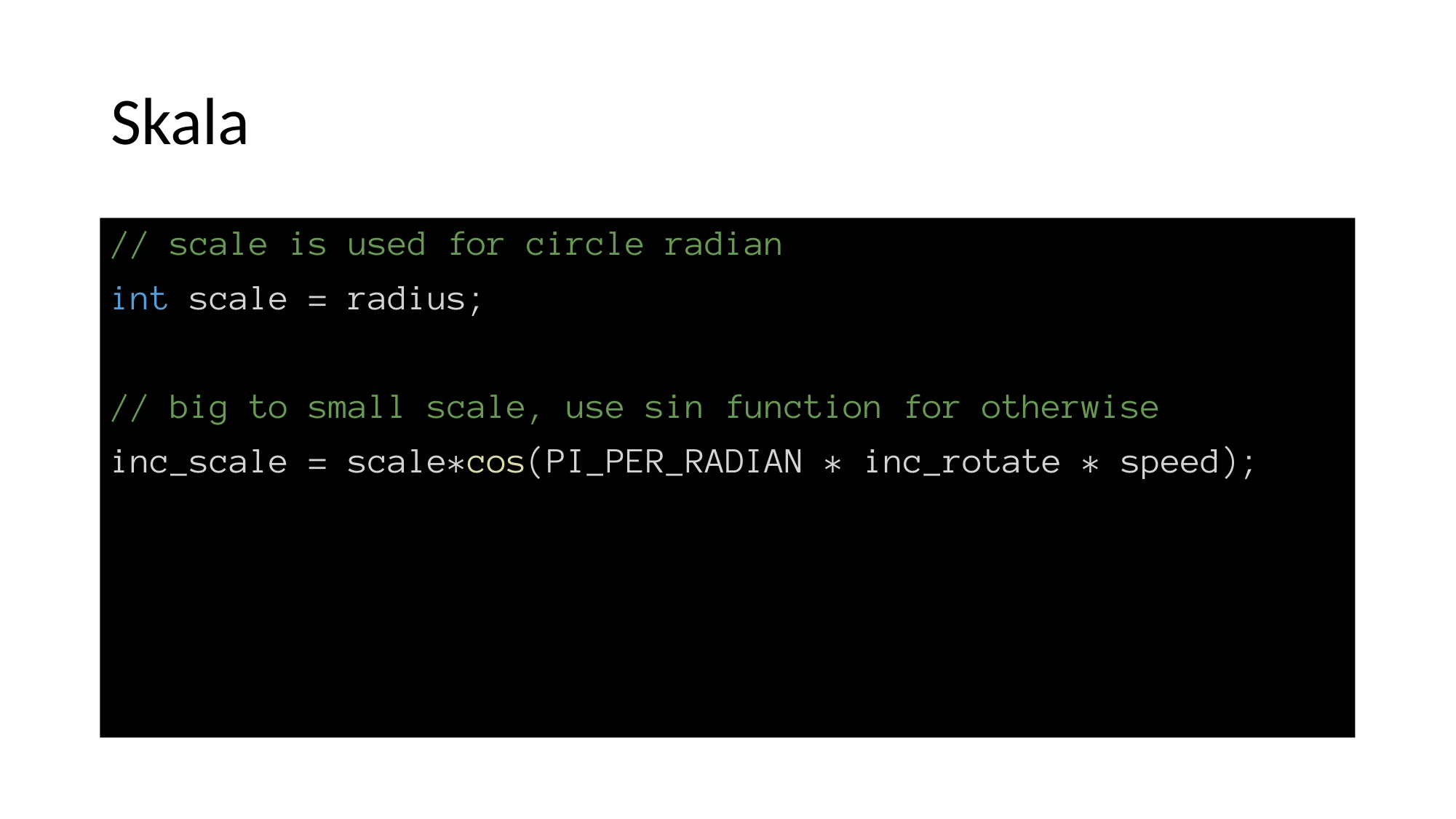

# Skala
// scale is used for circle radian
int scale = radius;

// big to small scale, use sin function for otherwise
inc_scale = scale*cos(PI_PER_RADIAN * inc_rotate * speed);